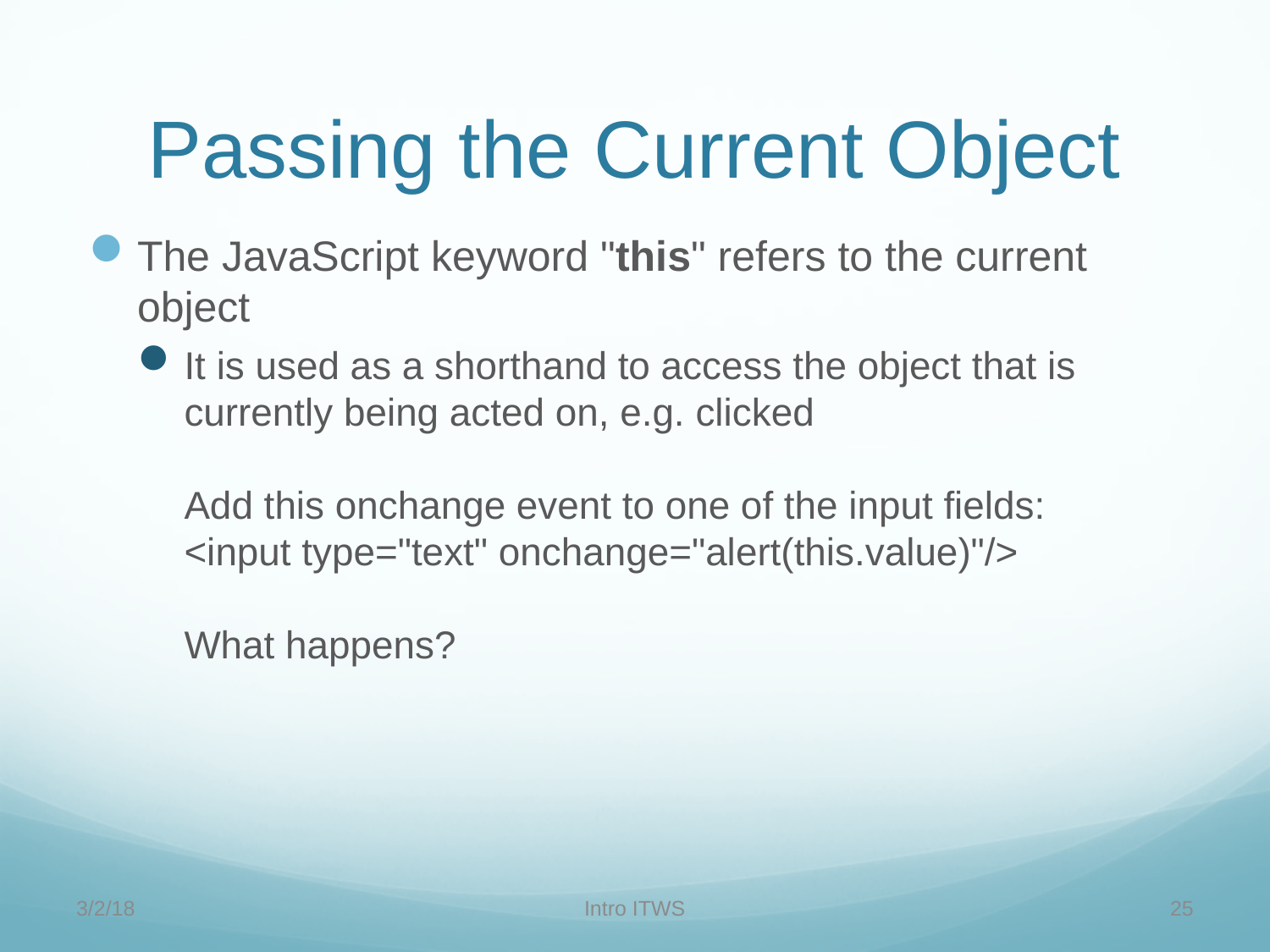

# Passing the Current Object
The JavaScript keyword "this" refers to the current object
It is used as a shorthand to access the object that is currently being acted on, e.g. clicked
Add this onchange event to one of the input fields:
<input type="text" onchange="alert(this.value)"/>
What happens?
3/2/18
Intro ITWS
25